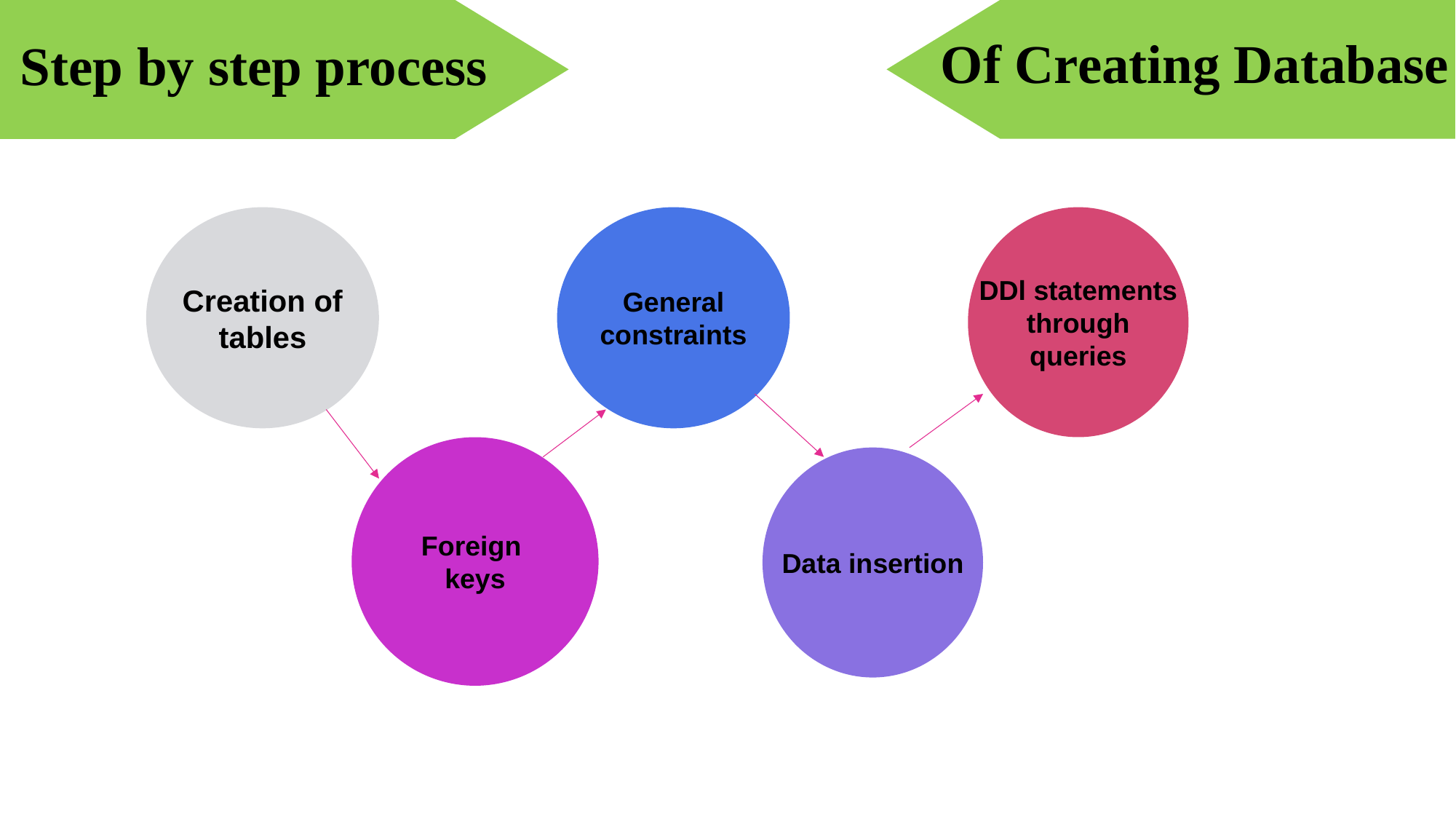

Of Creating Database
Step by step process
General constraints
Creation of tables
DDl statements through queries

Foreign
keys

Data insertion